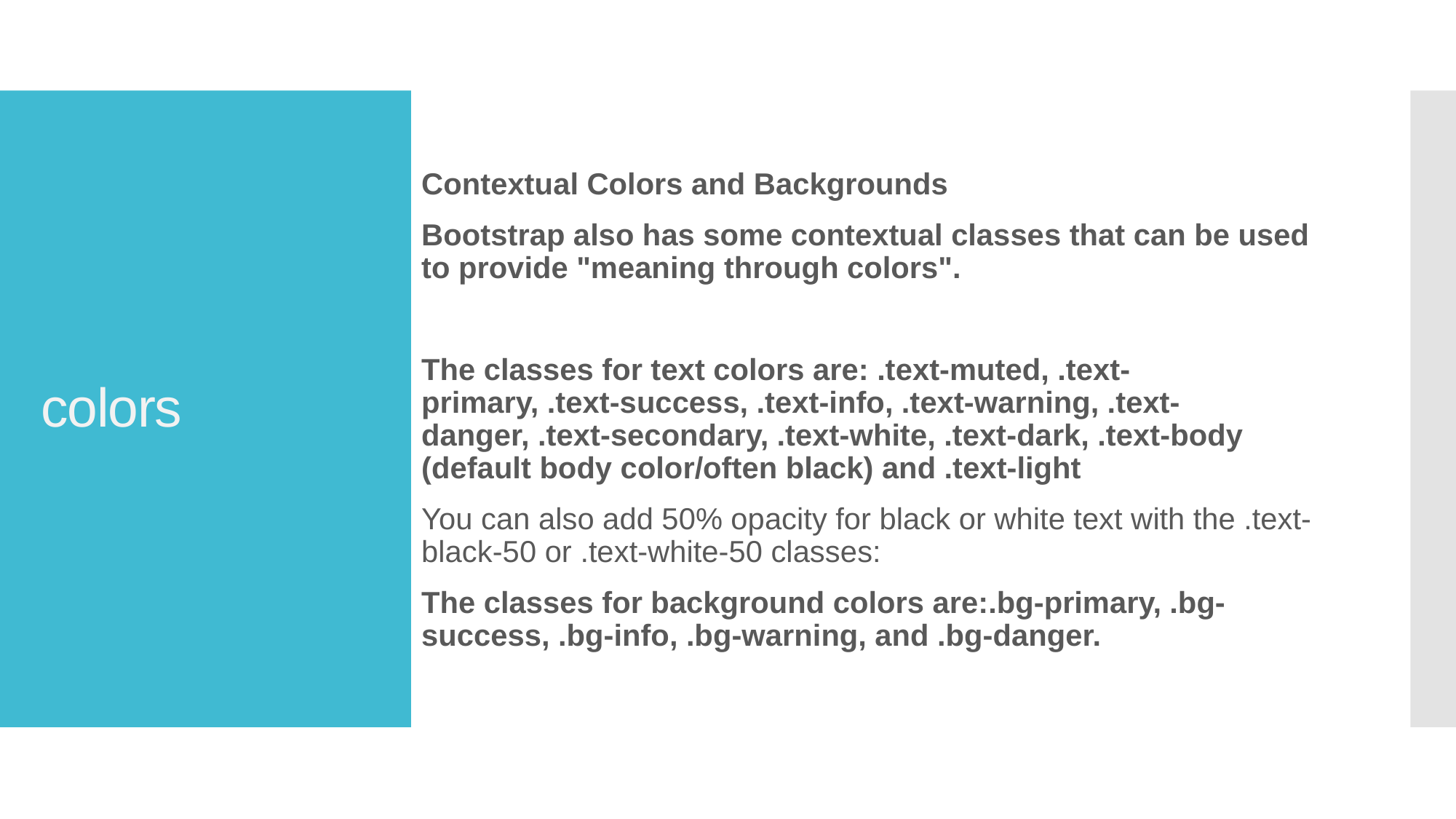

Contextual Colors and Backgrounds
Bootstrap also has some contextual classes that can be used to provide "meaning through colors".

The classes for text colors are: .text-muted, .text-primary, .text-success, .text-info, .text-warning, .text-danger, .text-secondary, .text-white, .text-dark, .text-body (default body color/often black) and .text-light
You can also add 50% opacity for black or white text with the .text-black-50 or .text-white-50 classes:
The classes for background colors are:.bg-primary, .bg-success, .bg-info, .bg-warning, and .bg-danger.

# colors